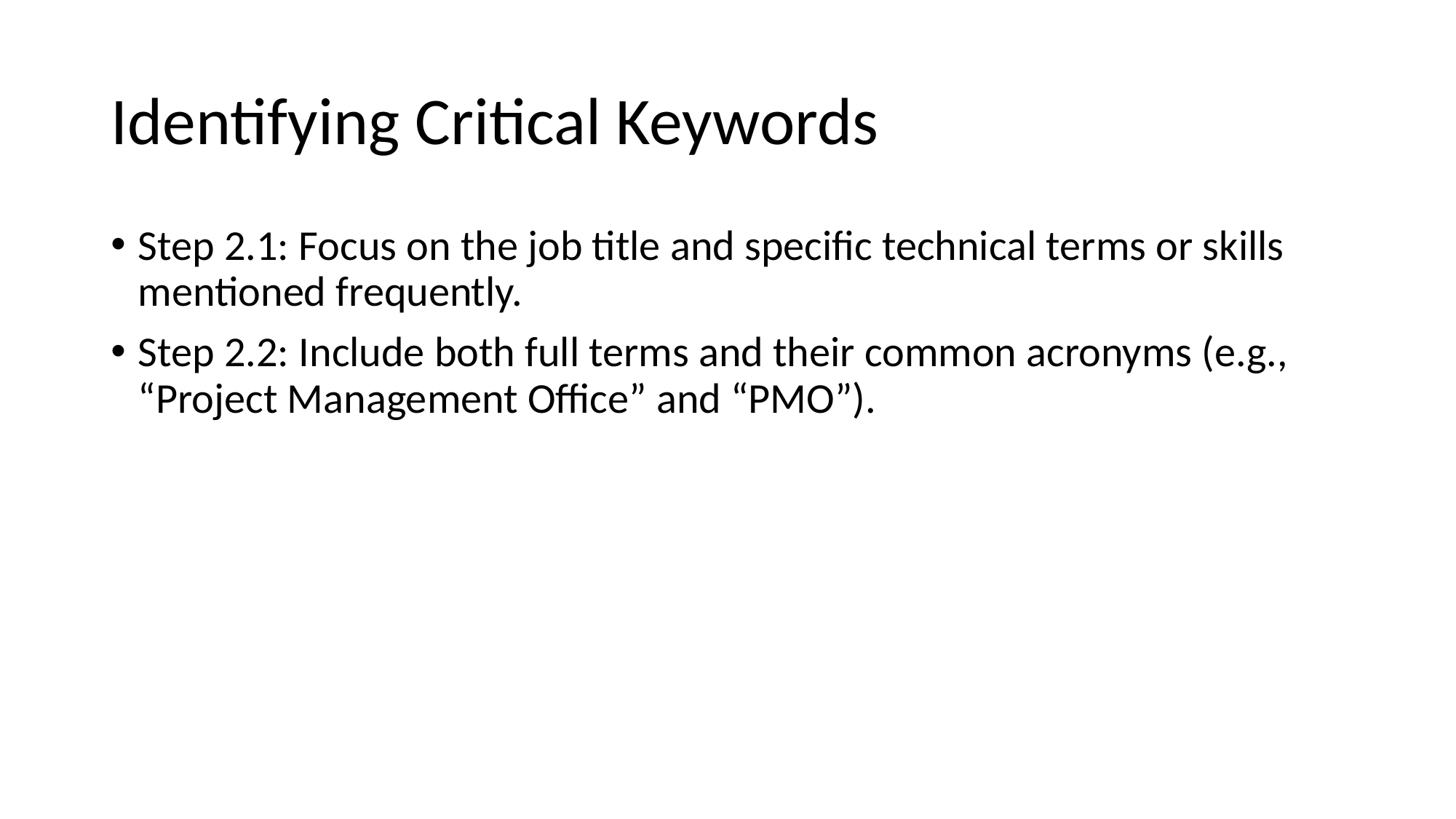

# Identifying Critical Keywords
Step 2.1: Focus on the job title and specific technical terms or skills mentioned frequently.
Step 2.2: Include both full terms and their common acronyms (e.g., “Project Management Office” and “PMO”).